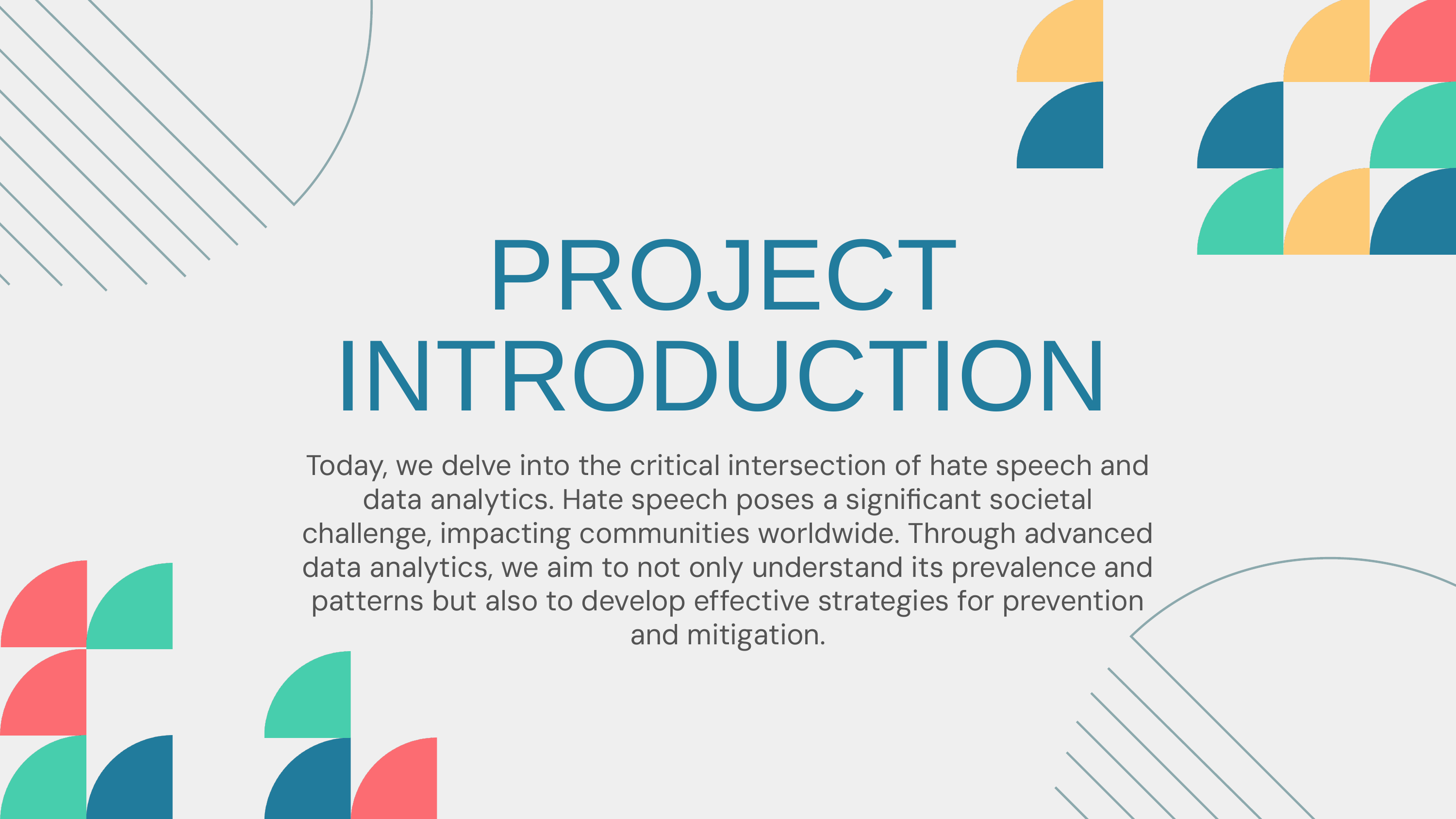

PROJECT INTRODUCTION
Today, we delve into the critical intersection of hate speech and data analytics. Hate speech poses a significant societal challenge, impacting communities worldwide. Through advanced data analytics, we aim to not only understand its prevalence and patterns but also to develop effective strategies for prevention and mitigation.